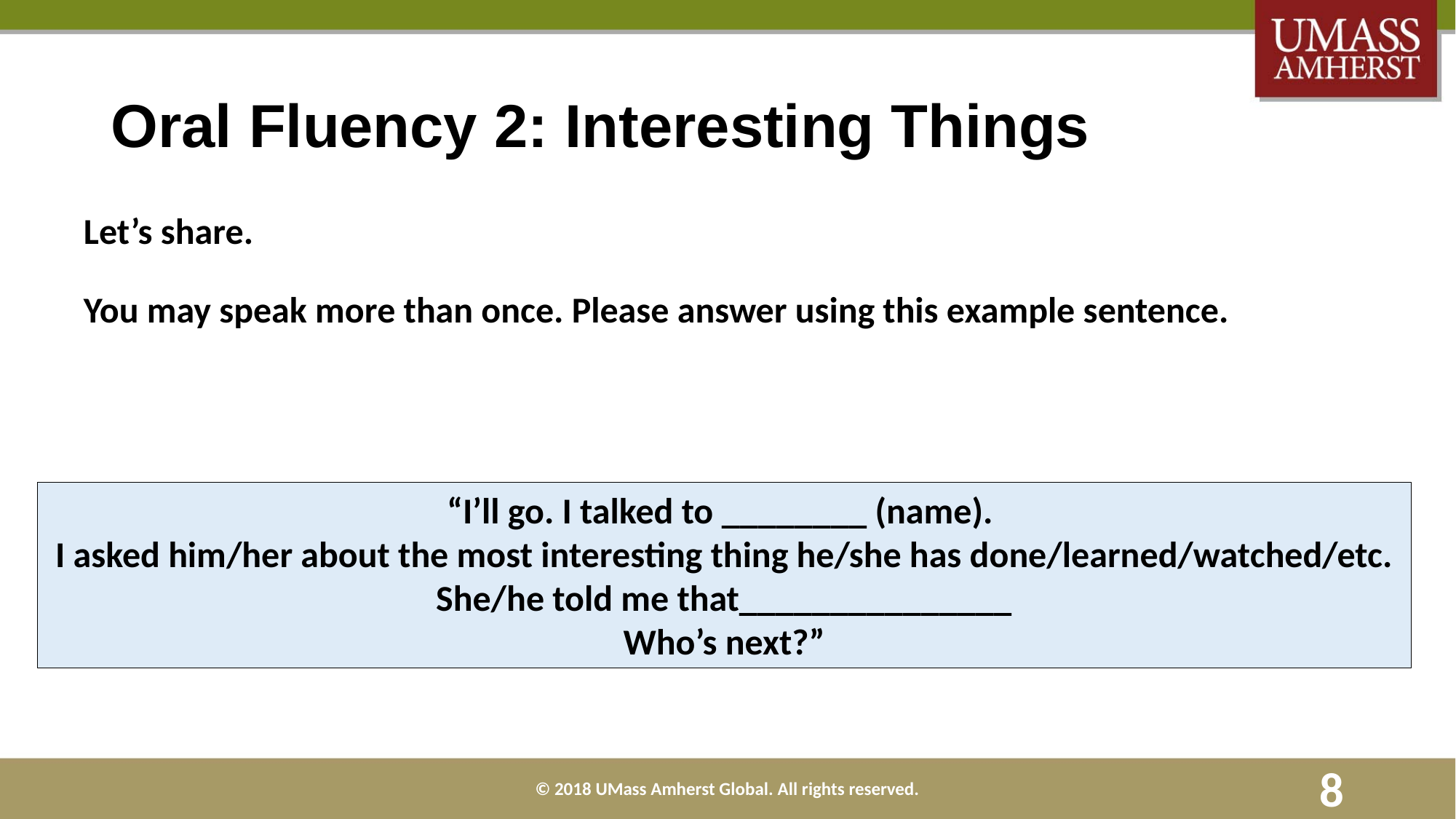

# Oral Fluency 2: Interesting Things
Let’s share.
You may speak more than once. Please answer using this example sentence.
“I’ll go. I talked to ________ (name).
I asked him/her about the most interesting thing he/she has done/learned/watched/etc.
She/he told me that_______________
Who’s next?”
© 2018 UMass Amherst Global. All rights reserved.
8